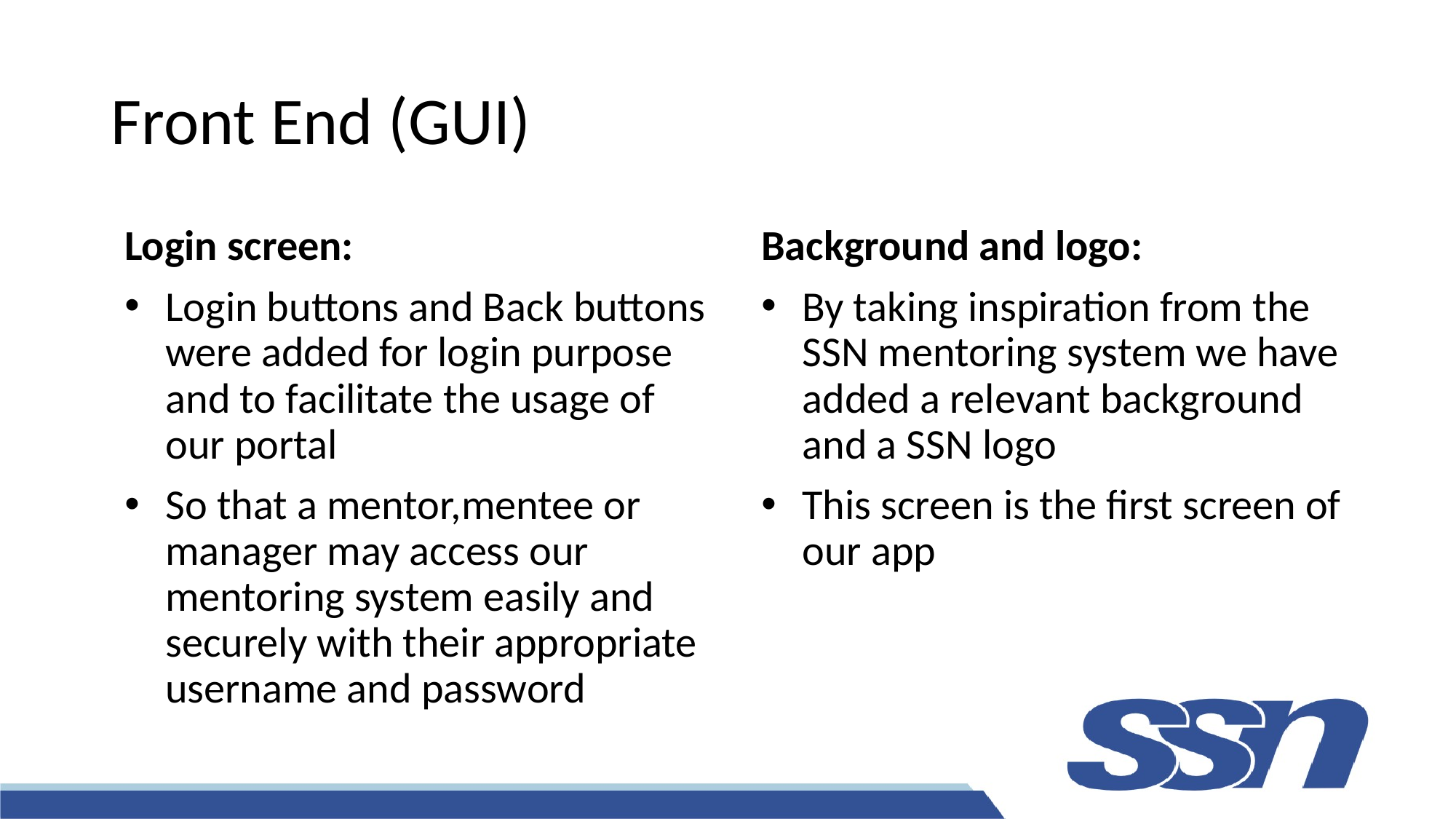

# Front End (GUI)
Login screen:
Login buttons and Back buttons were added for login purpose and to facilitate the usage of our portal
So that a mentor,mentee or manager may access our mentoring system easily and securely with their appropriate username and password

Background and logo:
By taking inspiration from the SSN mentoring system we have added a relevant background and a SSN logo
This screen is the first screen of our app